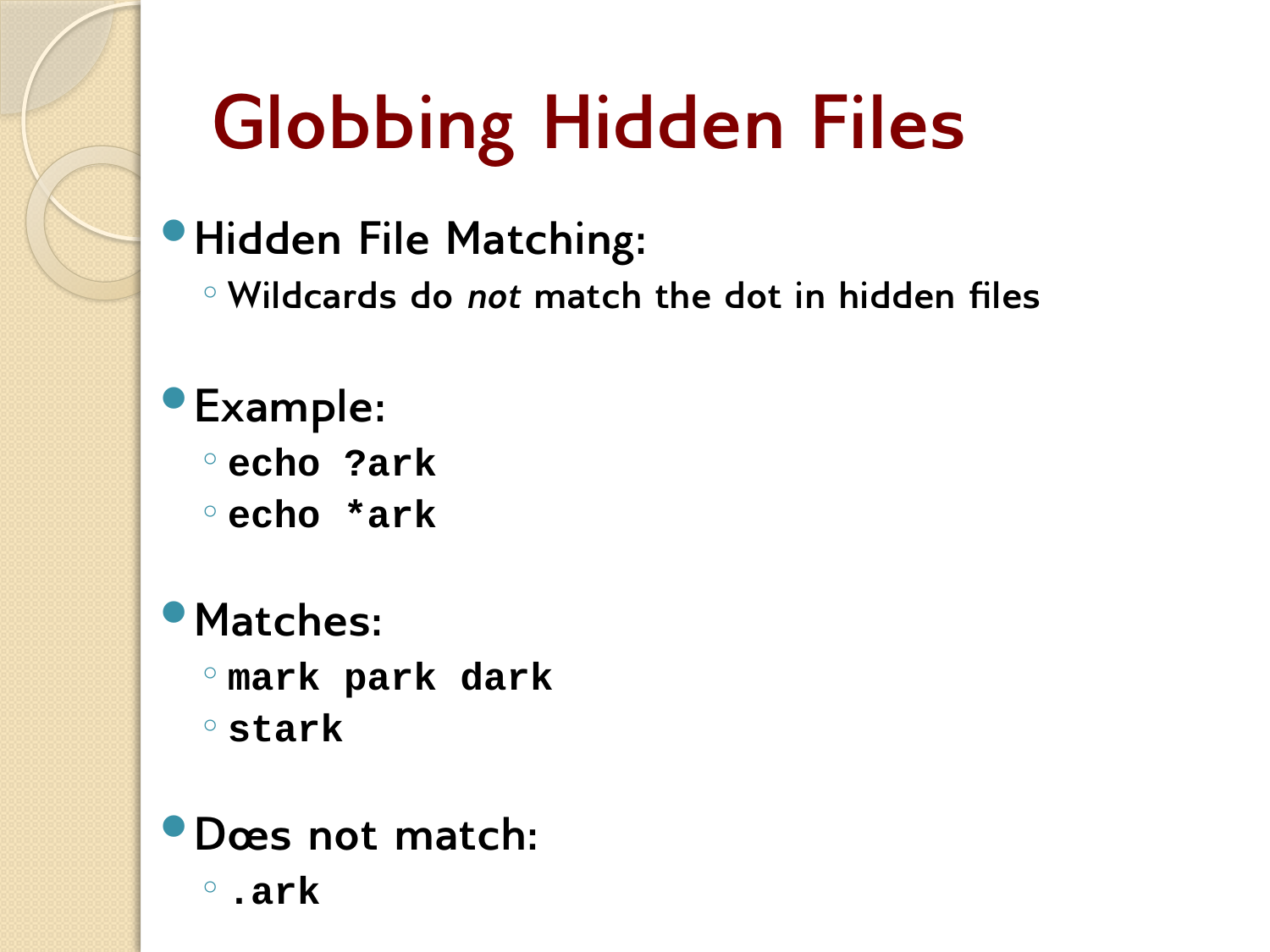

# Globbing Hidden Files
Hidden File Matching:
Wildcards do not match the dot in hidden files
Example:
echo ?ark
echo *ark
Matches:
mark park dark
stark
Does not match:
.ark